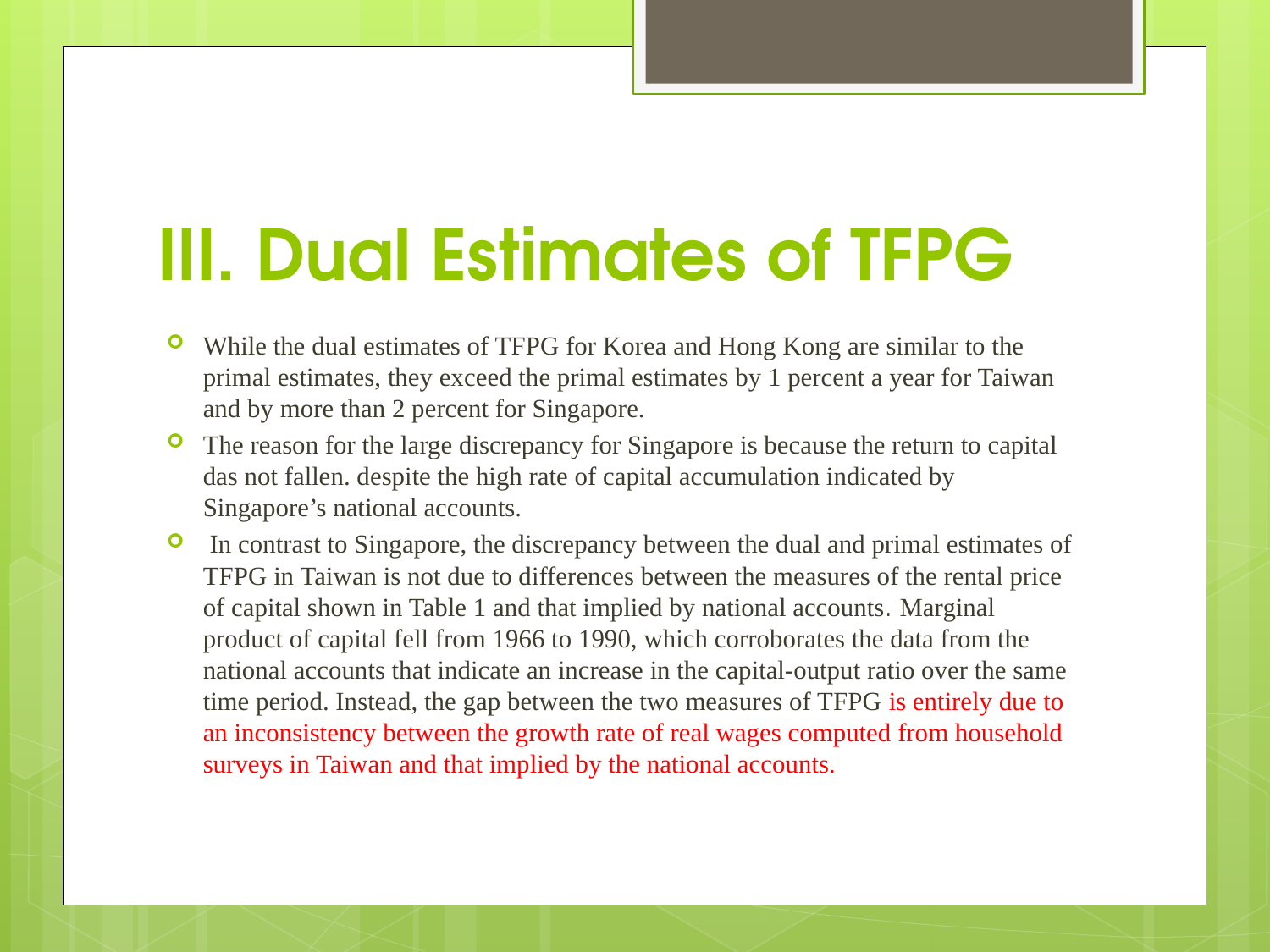

# III. Dual Estimates of TFPG
While the dual estimates of TFPG for Korea and Hong Kong are similar to the primal estimates, they exceed the primal estimates by 1 percent a year for Taiwan and by more than 2 percent for Singapore.
The reason for the large discrepancy for Singapore is because the return to capital das not fallen. despite the high rate of capital accumulation indicated by Singapore’s national accounts.
 In contrast to Singapore, the discrepancy between the dual and primal estimates of TFPG in Taiwan is not due to differences between the measures of the rental price of capital shown in Table 1 and that implied by national accounts. Marginal product of capital fell from 1966 to 1990, which corroborates the data from the national accounts that indicate an increase in the capital-output ratio over the same time period. Instead, the gap between the two measures of TFPG is entirely due to an inconsistency between the growth rate of real wages computed from household surveys in Taiwan and that implied by the national accounts.